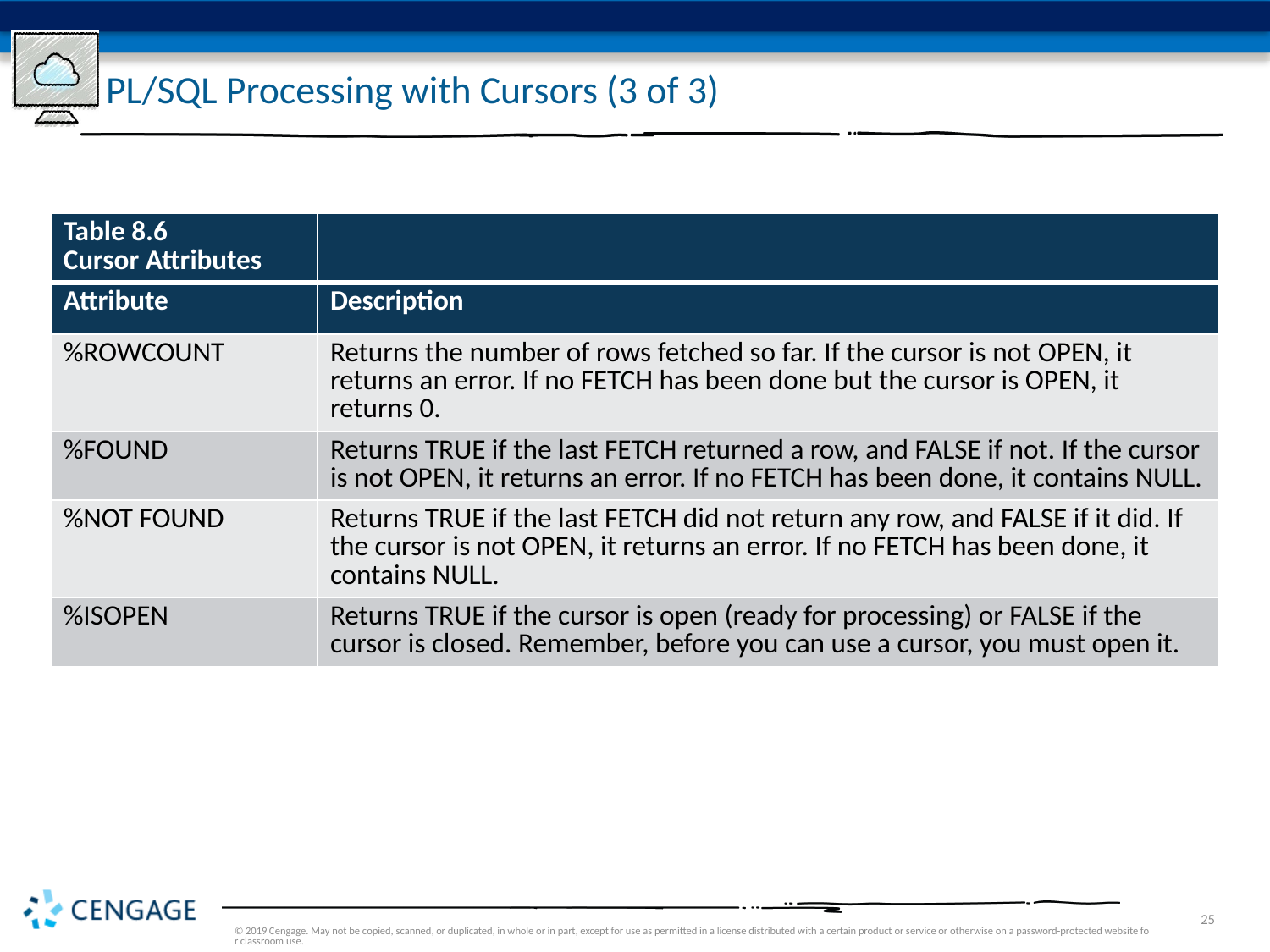

# PL/SQL Processing with Cursors (3 of 3)
| Table 8.6 Cursor Attributes |  |
| --- | --- |
| Attribute | Description |
| %ROWCOUNT | Returns the number of rows fetched so far. If the cursor is not OPEN, it returns an error. If no FETCH has been done but the cursor is OPEN, it returns 0. |
| %FOUND | Returns TRUE if the last FETCH returned a row, and FALSE if not. If the cursor is not OPEN, it returns an error. If no FETCH has been done, it contains NULL. |
| %NOT FOUND | Returns TRUE if the last FETCH did not return any row, and FALSE if it did. If the cursor is not OPEN, it returns an error. If no FETCH has been done, it contains NULL. |
| %ISOPEN | Returns TRUE if the cursor is open (ready for processing) or FALSE if the cursor is closed. Remember, before you can use a cursor, you must open it. |
© 2019 Cengage. May not be copied, scanned, or duplicated, in whole or in part, except for use as permitted in a license distributed with a certain product or service or otherwise on a password-protected website for classroom use.